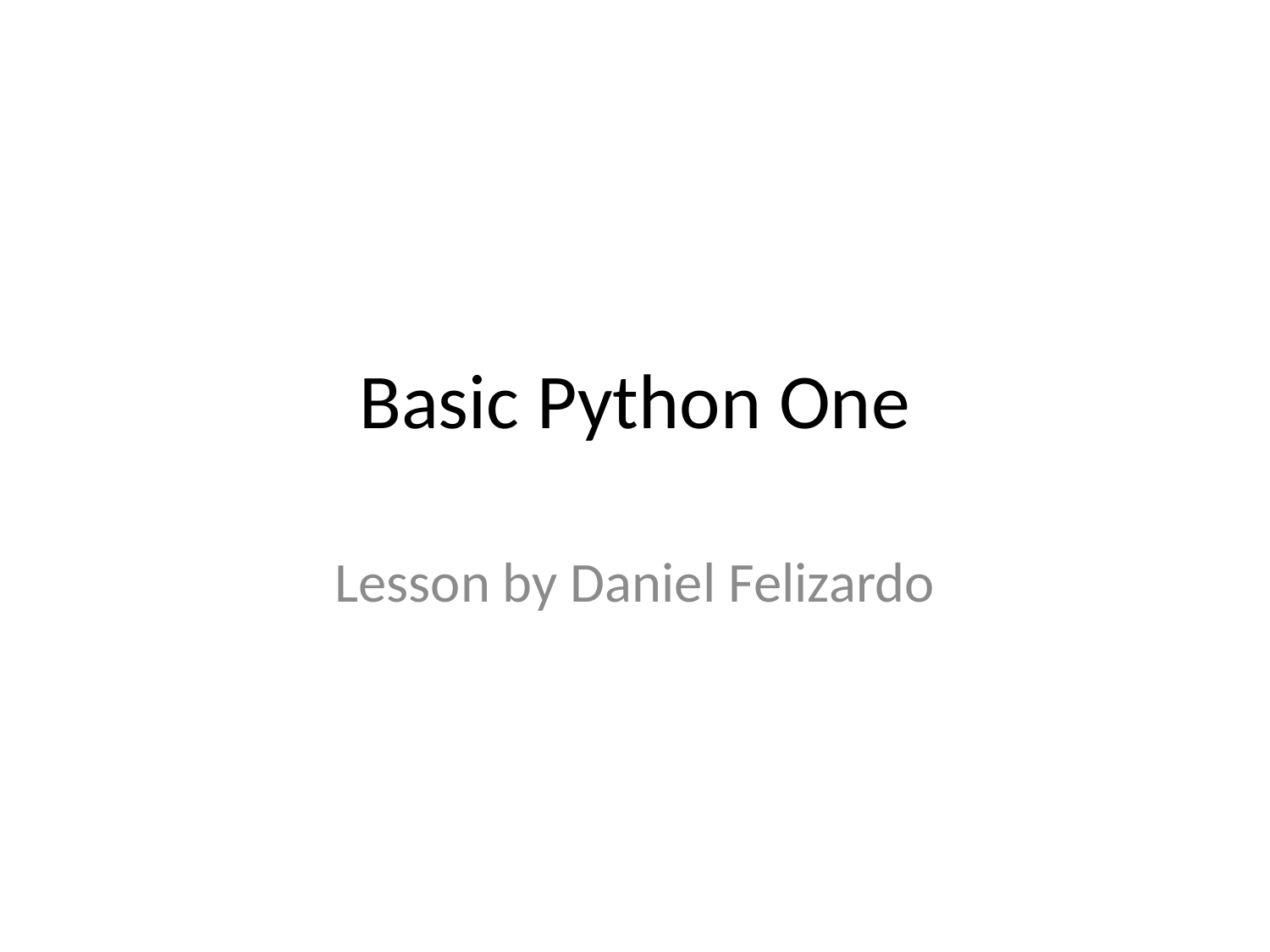

# Basic Python One
Lesson by Daniel Felizardo